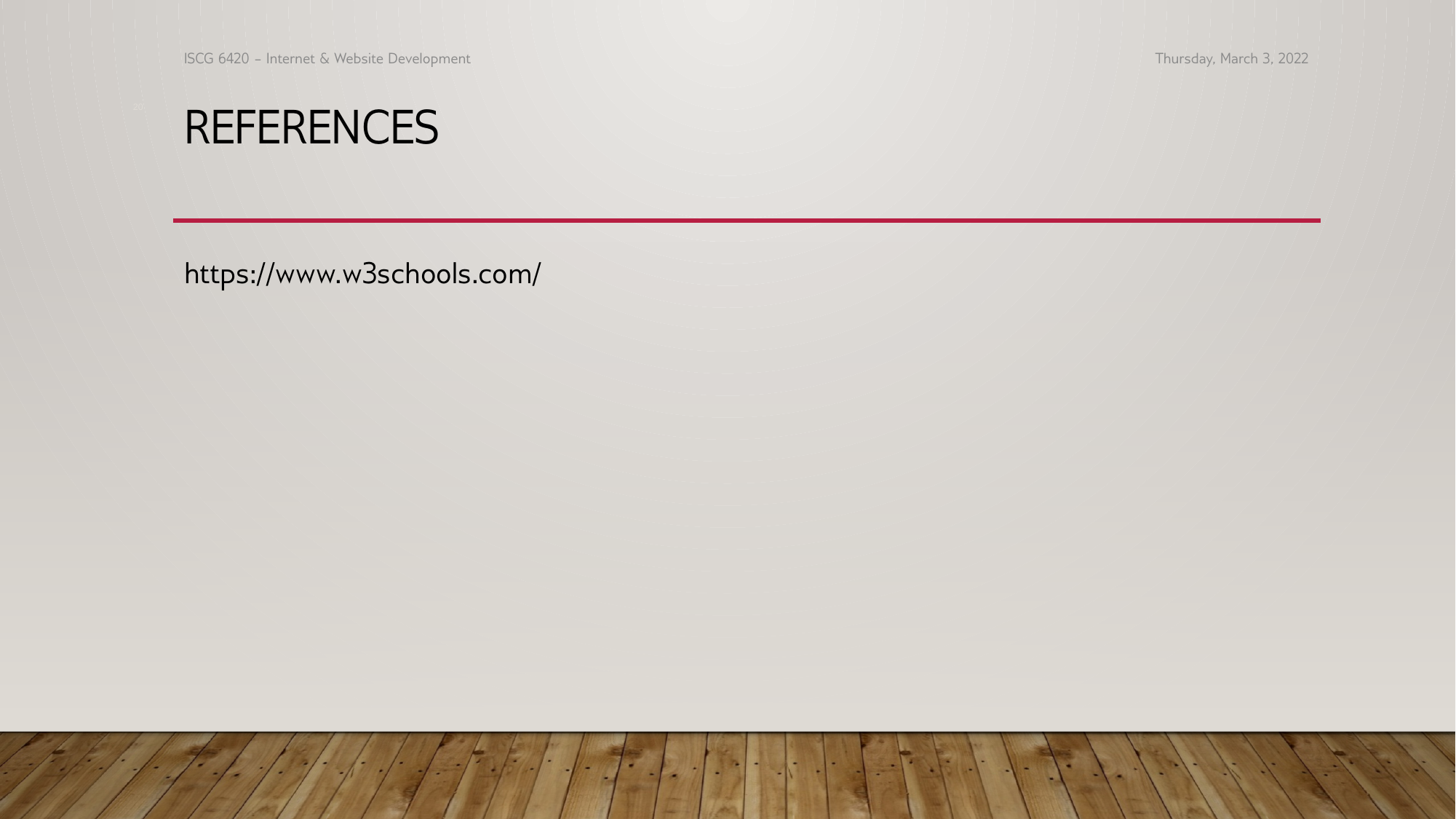

ISCG 6420 – Internet & Website Development
Thursday, March 3, 2022
20
# References
https://www.w3schools.com/